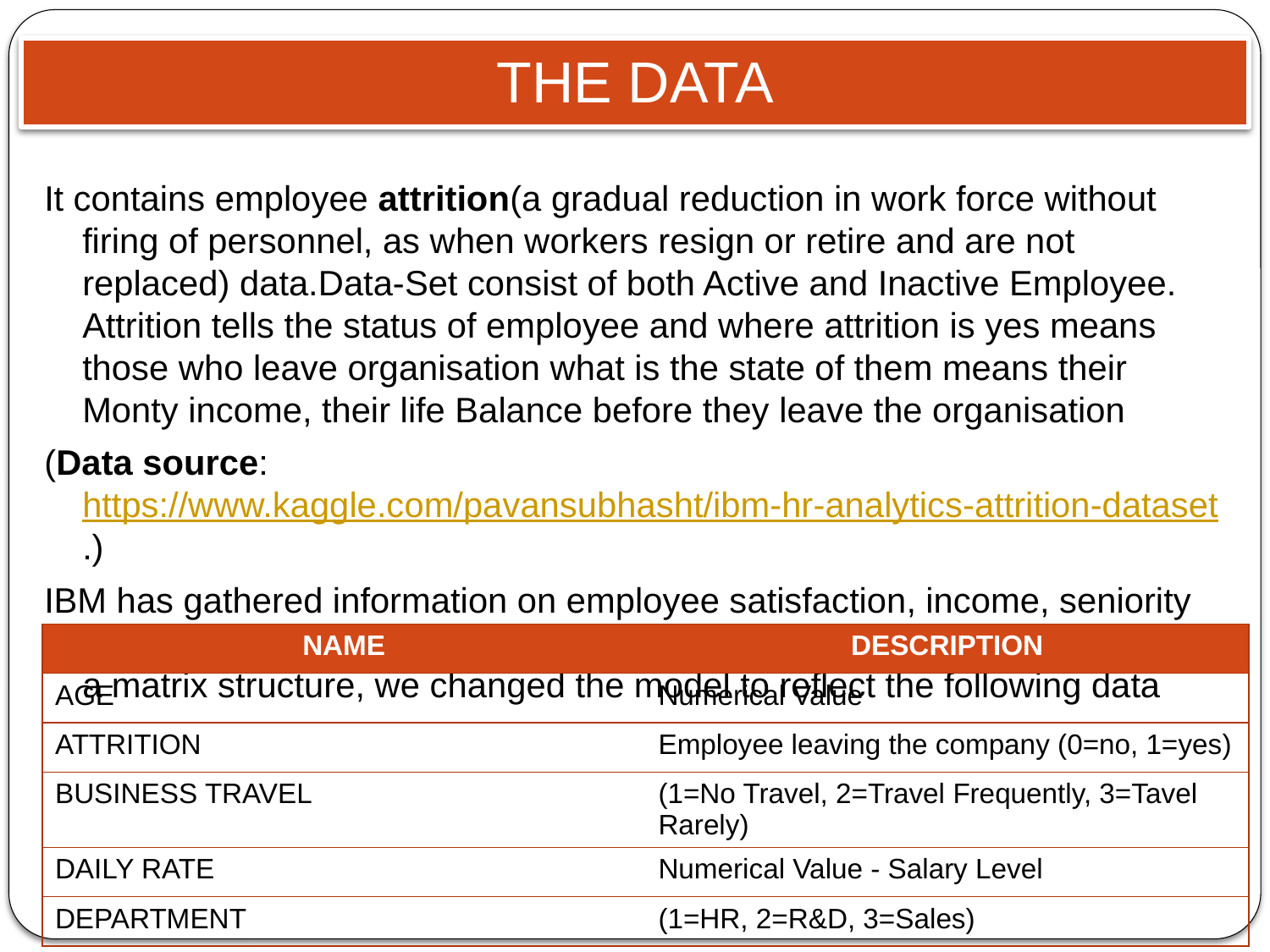

# THE DATA
It contains employee attrition(a gradual reduction in work force without firing of personnel, as when workers resign or retire and are not replaced) data.Data-Set consist of both Active and Inactive Employee. Attrition tells the status of employee and where attrition is yes means those who leave organisation what is the state of them means their Monty income, their life Balance before they leave the organisation
(Data source: https://www.kaggle.com/pavansubhasht/ibm-hr-analytics-attrition-dataset.)
IBM has gathered information on employee satisfaction, income, seniority and some demographics. It includes the data of 1470 employees. To use a matrix structure, we changed the model to reflect the following data

| NAME | DESCRIPTION |
| --- | --- |
| AGE | Numerical Value |
| ATTRITION | Employee leaving the company (0=no, 1=yes) |
| BUSINESS TRAVEL | (1=No Travel, 2=Travel Frequently, 3=Tavel Rarely) |
| DAILY RATE | Numerical Value - Salary Level |
| DEPARTMENT | (1=HR, 2=R&D, 3=Sales) |